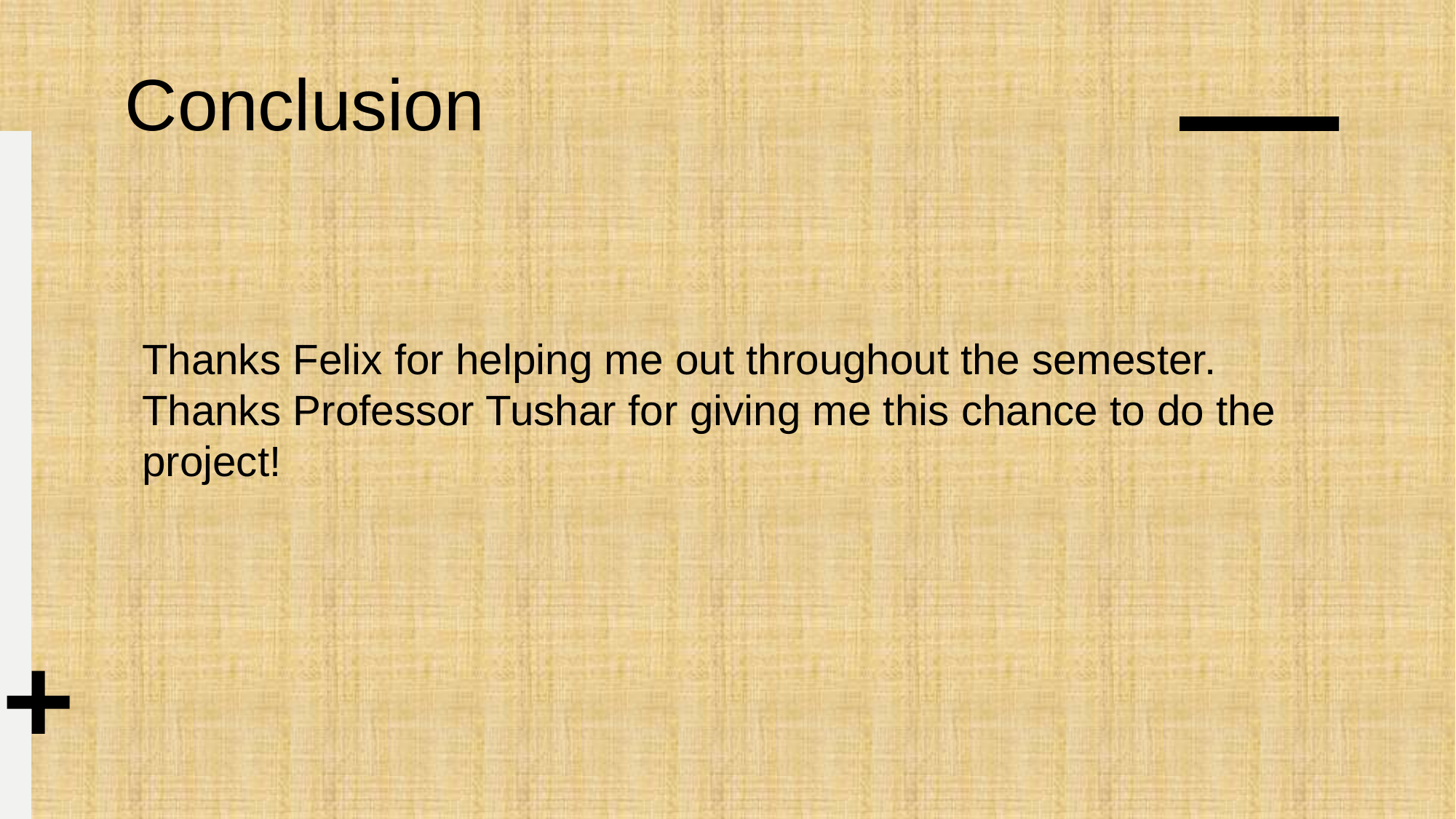

Conclusion
Thanks Felix for helping me out throughout the semester.
Thanks Professor Tushar for giving me this chance to do the project!